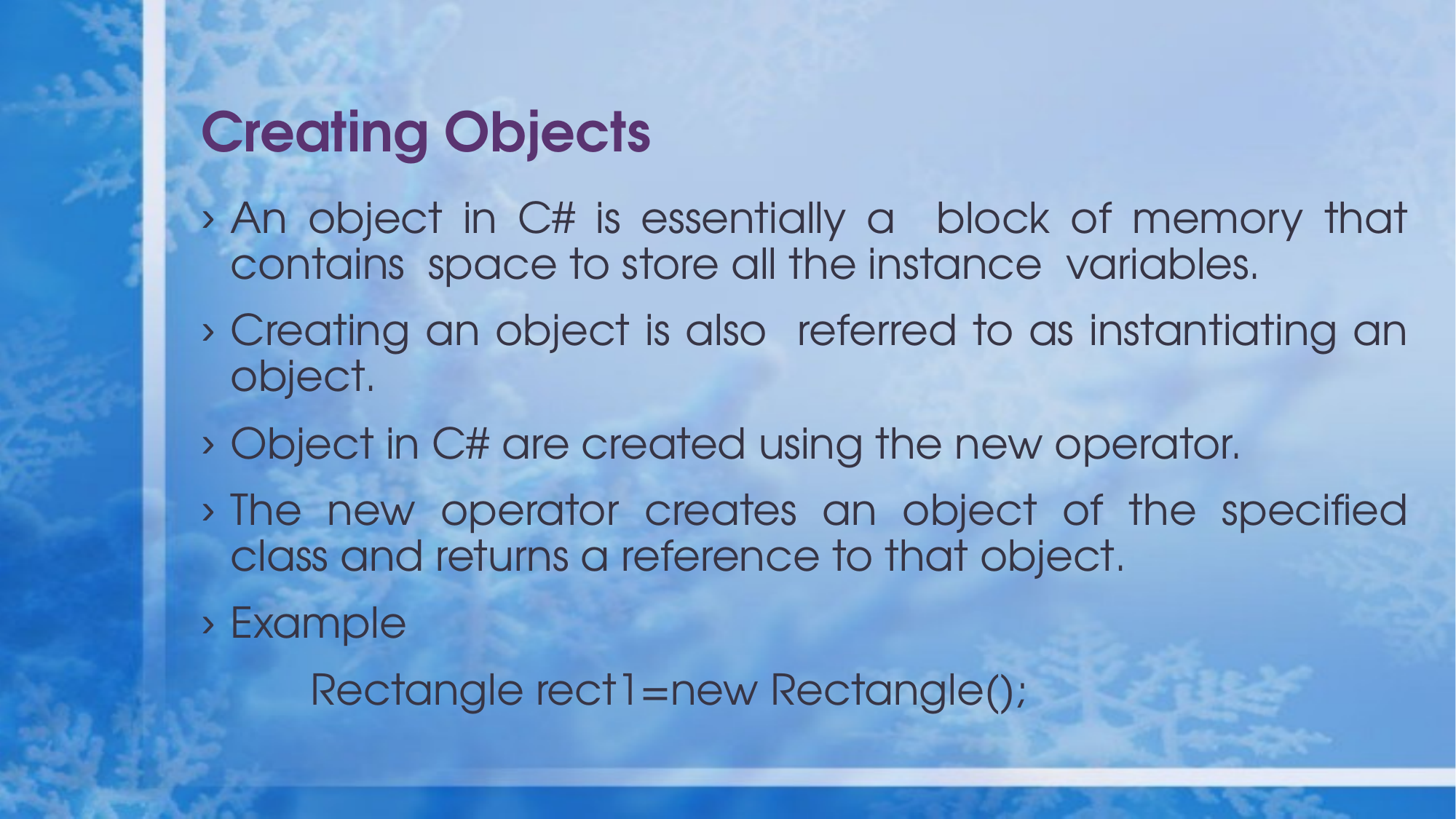

# Creating Objects
An object in C# is essentially a  block of memory that contains  space to store all the instance  variables.
Creating an object is also  referred to as instantiating an object.
Object in C# are created using the new operator.
The new operator creates an object of the specified class and returns a reference to that object.
Example
	Rectangle rect1=new Rectangle();